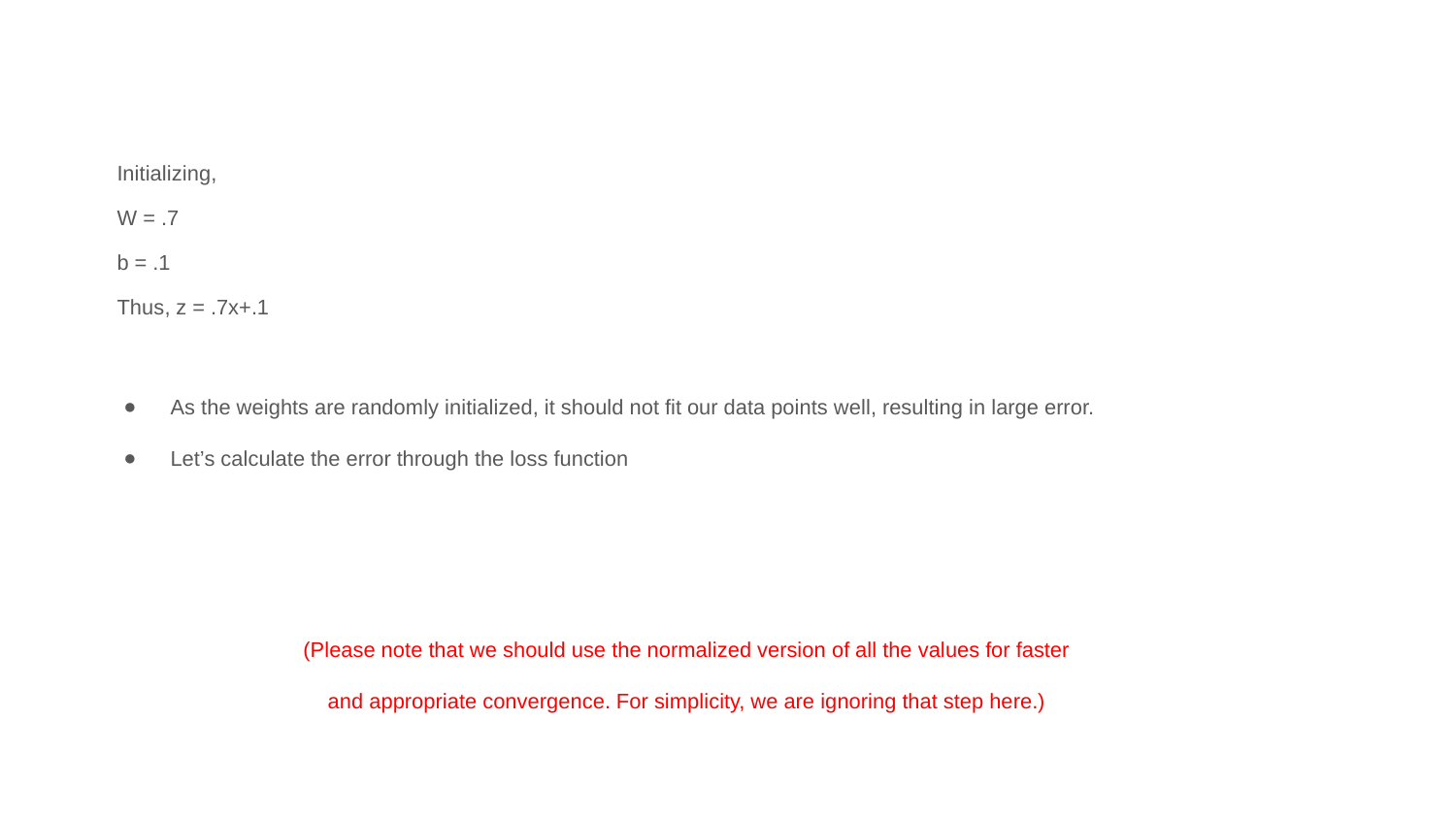

Initializing,
W = .7
b = .1
Thus, z = .7x+.1

As the weights are randomly initialized, it should not fit our data points well, resulting in large error.
Let’s calculate the error through the loss function
(Please note that we should use the normalized version of all the values for faster and appropriate convergence. For simplicity, we are ignoring that step here.)